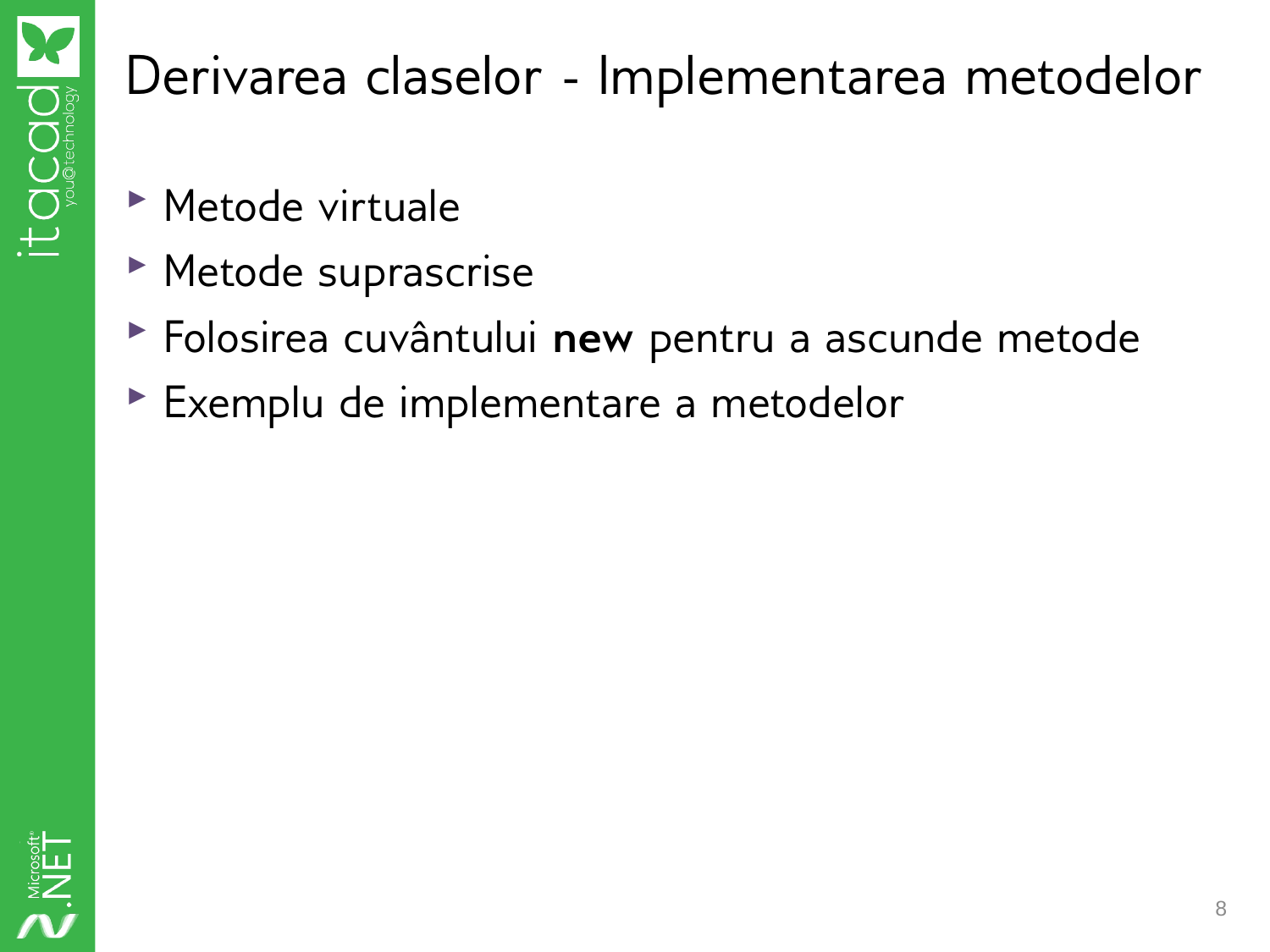

# Derivarea claselor - Implementarea metodelor
Metode virtuale
Metode suprascrise
Folosirea cuvântului new pentru a ascunde metode
Exemplu de implementare a metodelor
8